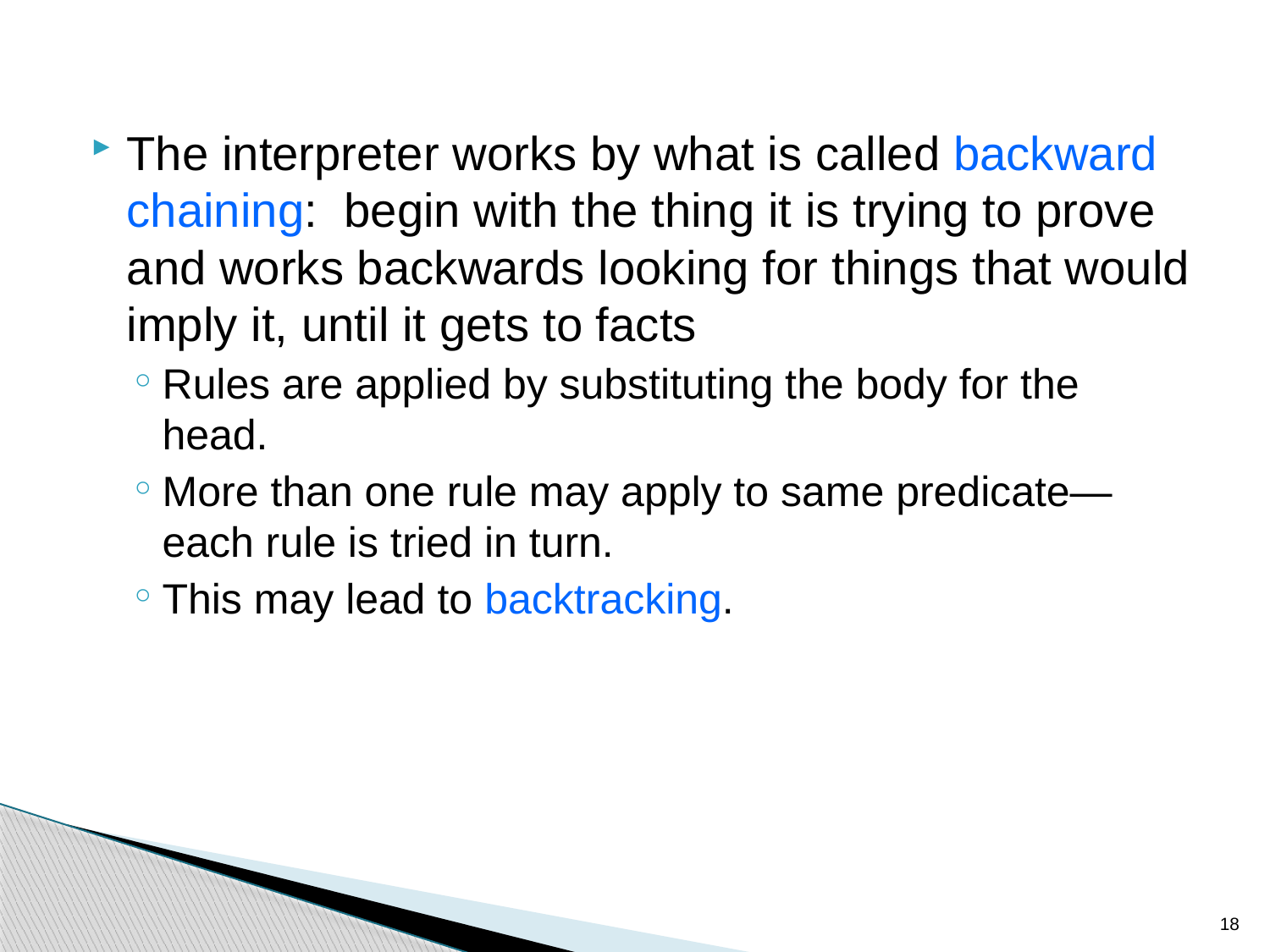

The interpreter works by what is called backward chaining:  begin with the thing it is trying to prove and works backwards looking for things that would imply it, until it gets to facts
Rules are applied by substituting the body for the head.
More than one rule may apply to same predicate—each rule is tried in turn.
This may lead to backtracking.

18